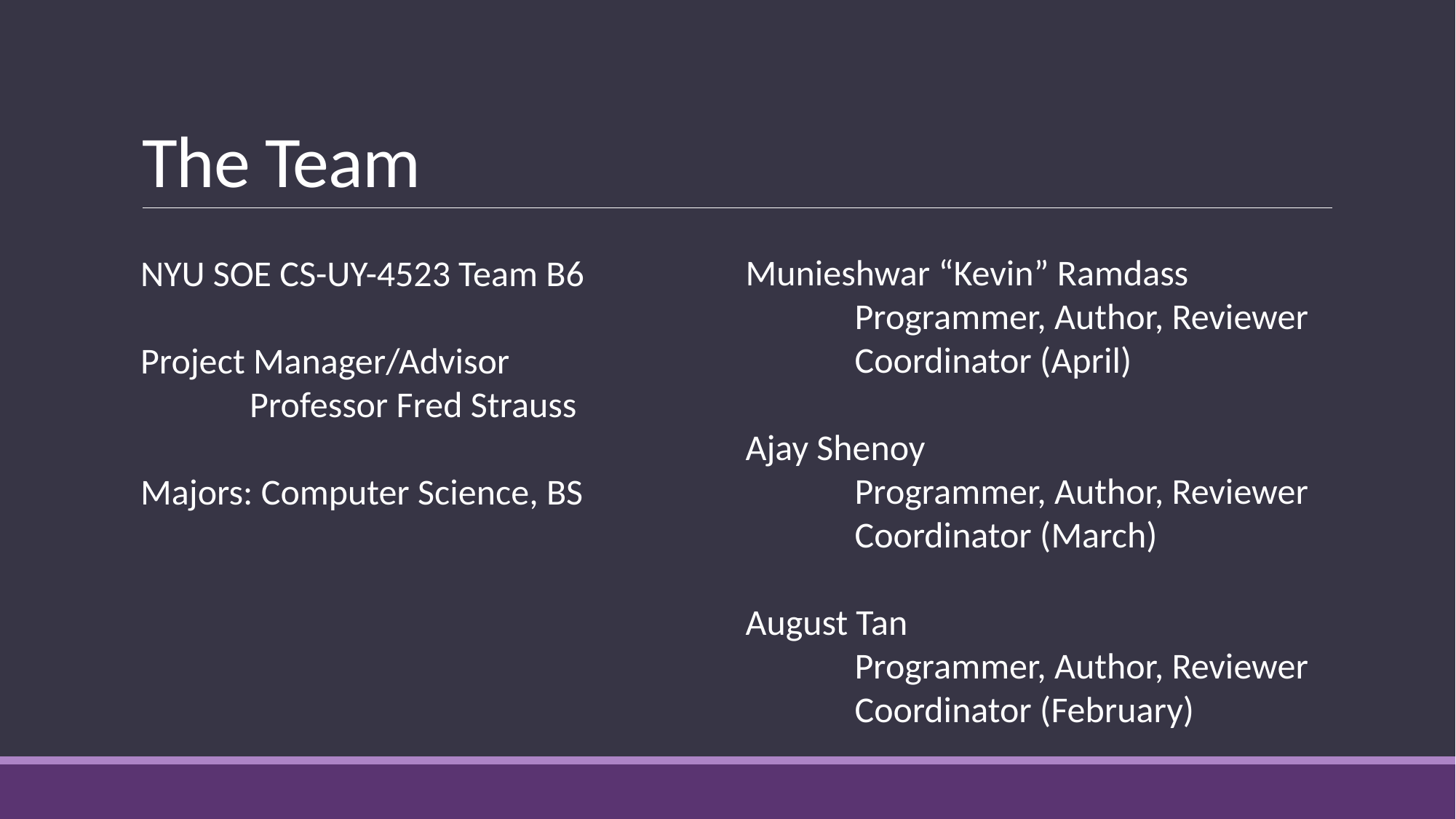

# The Team
Munieshwar “Kevin” Ramdass
	Programmer, Author, Reviewer
	Coordinator (April)

Ajay Shenoy
	Programmer, Author, Reviewer
	Coordinator (March)

August Tan
	Programmer, Author, Reviewer
	Coordinator (February)
NYU SOE CS-UY-4523 Team B6

Project Manager/Advisor
	Professor Fred Strauss

Majors: Computer Science, BS